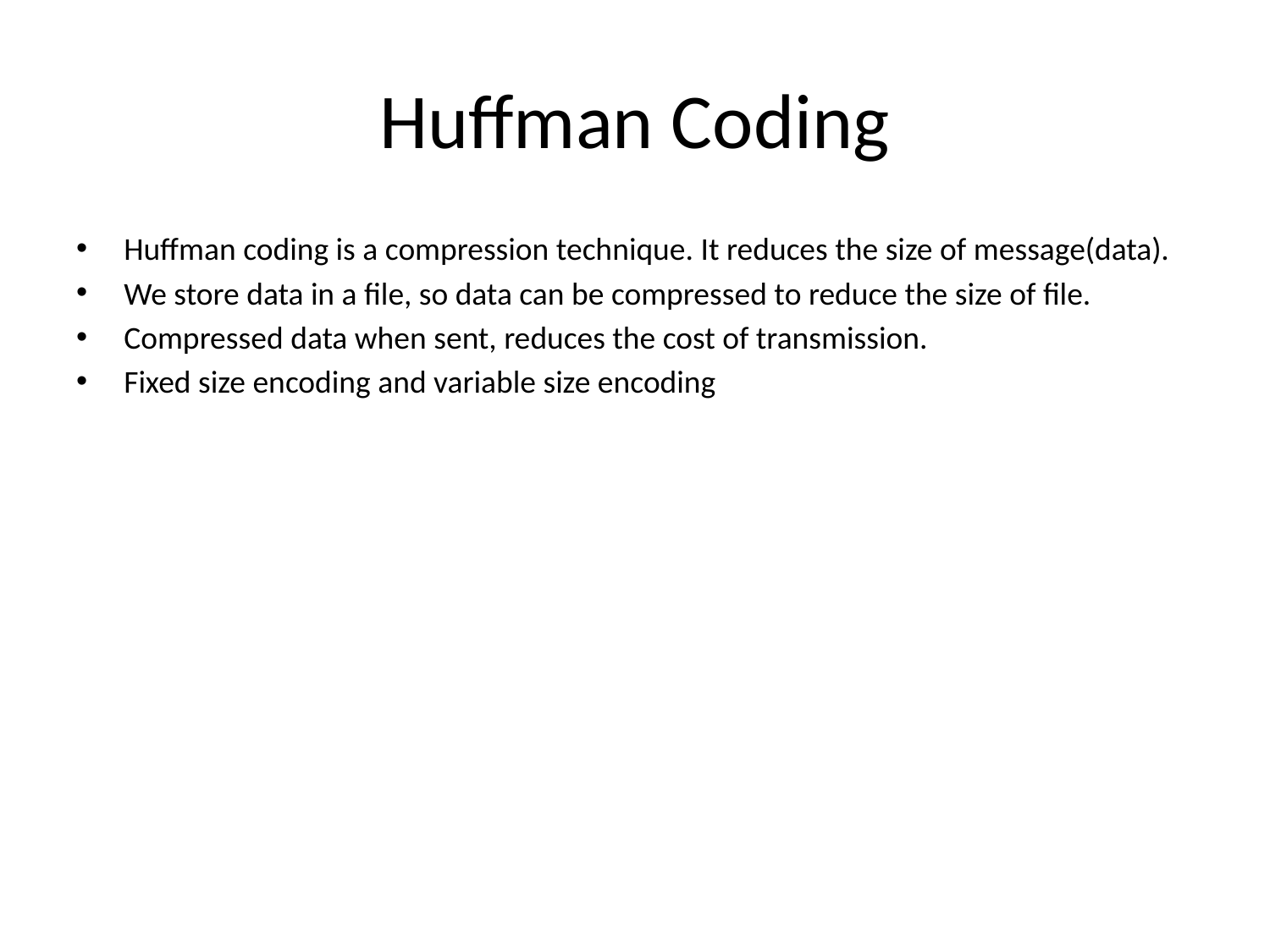

# Huffman Coding
Huffman coding is a compression technique. It reduces the size of message(data).
We store data in a file, so data can be compressed to reduce the size of file.
Compressed data when sent, reduces the cost of transmission.
Fixed size encoding and variable size encoding